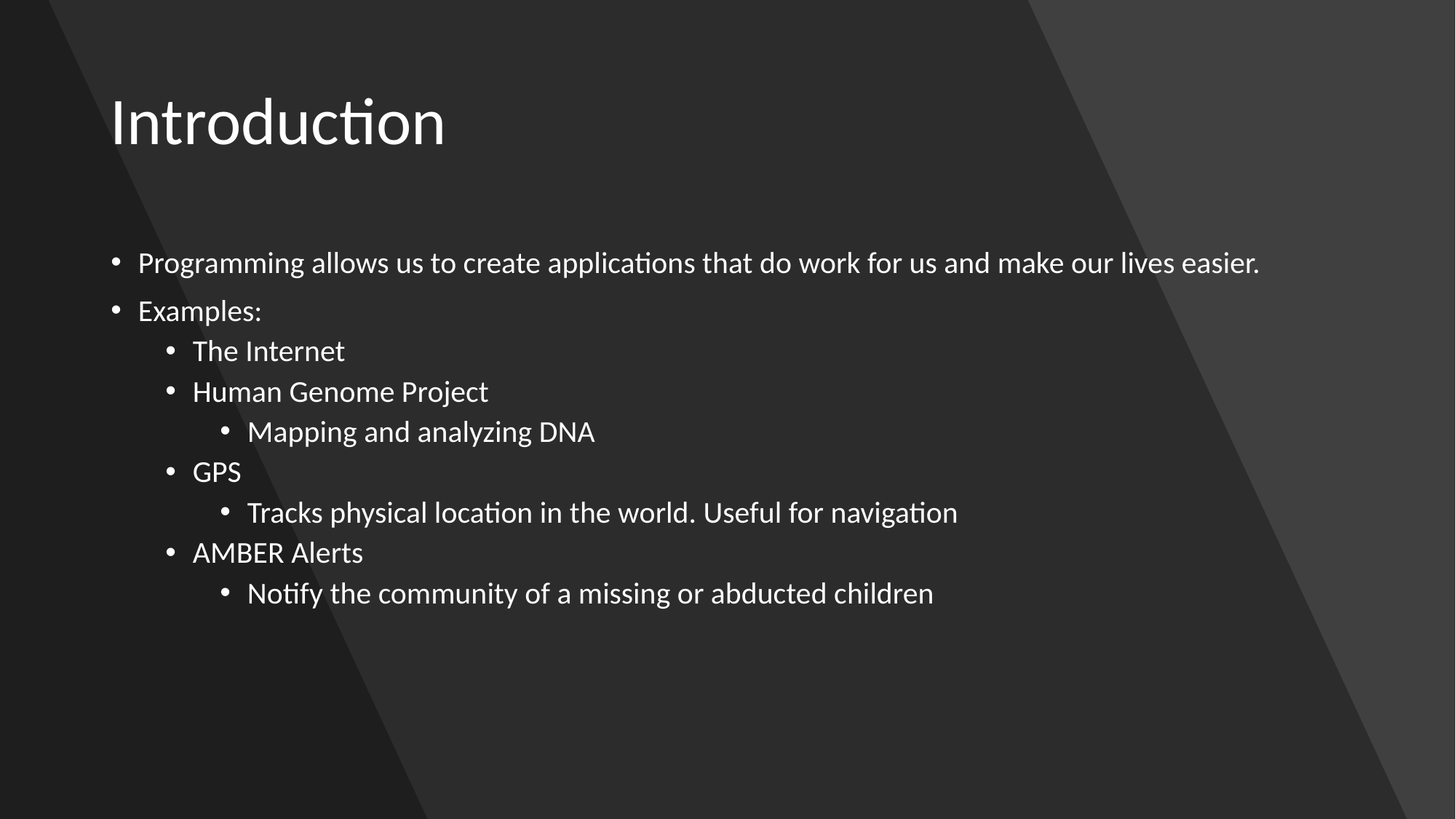

# Introduction
Programming allows us to create applications that do work for us and make our lives easier.
Examples:
The Internet
Human Genome Project
Mapping and analyzing DNA
GPS
Tracks physical location in the world. Useful for navigation
AMBER Alerts
Notify the community of a missing or abducted children